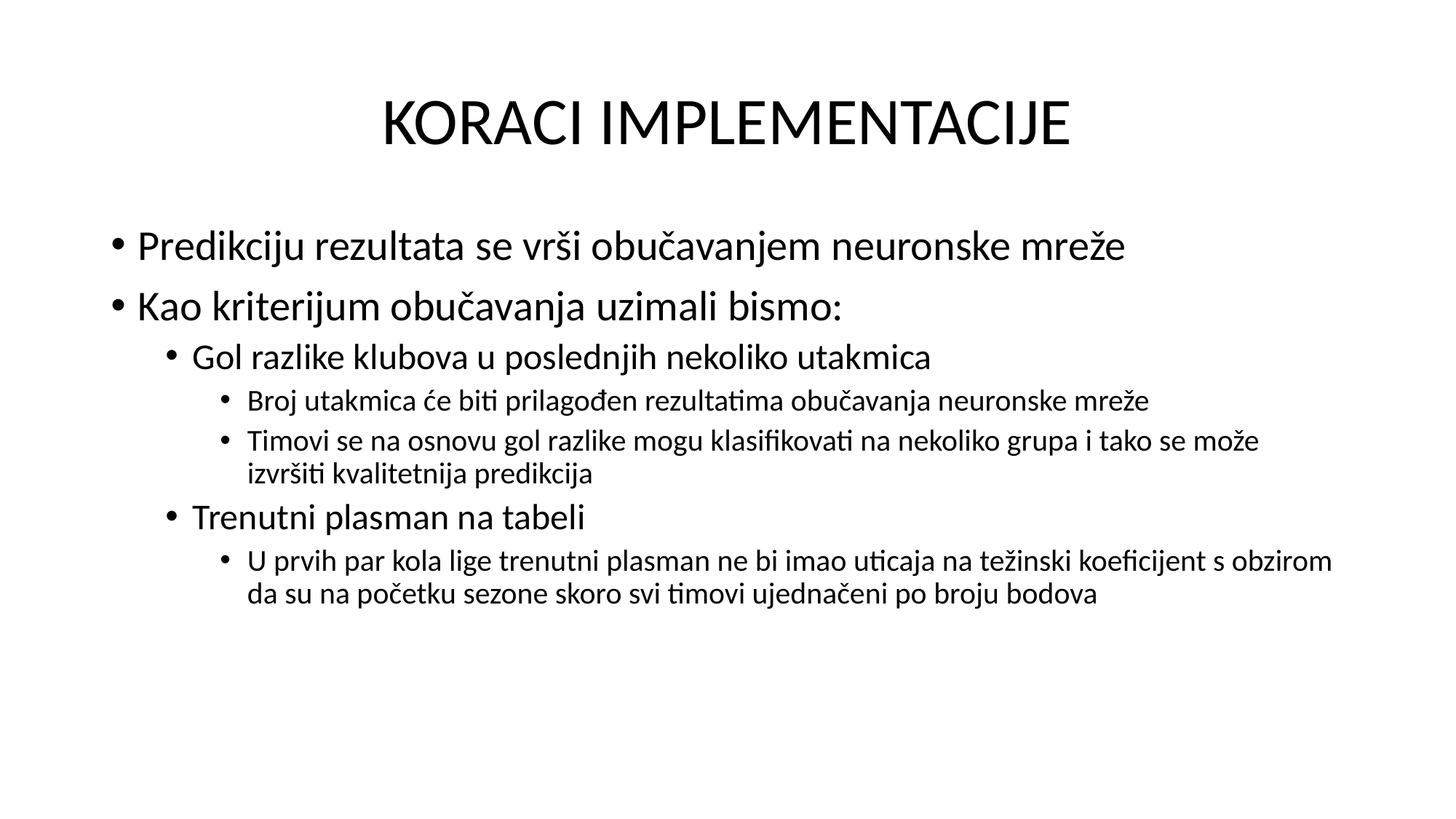

# KORACI IMPLEMENTACIJE
Predikciju rezultata se vrši obučavanjem neuronske mreže
Kao kriterijum obučavanja uzimali bismo:
Gol razlike klubova u poslednjih nekoliko utakmica
Broj utakmica će biti prilagođen rezultatima obučavanja neuronske mreže
Timovi se na osnovu gol razlike mogu klasifikovati na nekoliko grupa i tako se može izvršiti kvalitetnija predikcija
Trenutni plasman na tabeli
U prvih par kola lige trenutni plasman ne bi imao uticaja na težinski koeficijent s obzirom da su na početku sezone skoro svi timovi ujednačeni po broju bodova